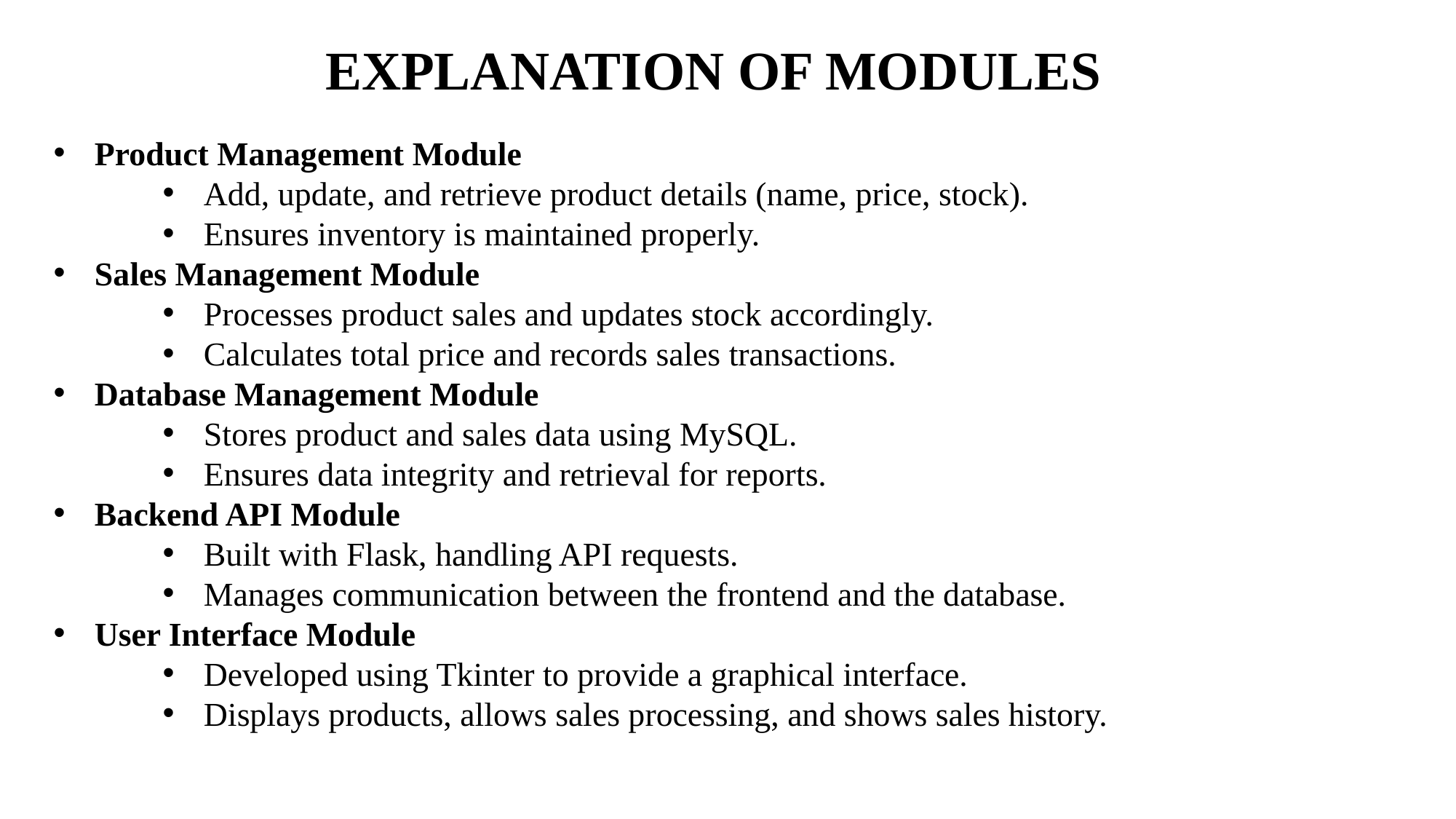

# EXPLANATION OF MODULES
Product Management Module
Add, update, and retrieve product details (name, price, stock).
Ensures inventory is maintained properly.
Sales Management Module
Processes product sales and updates stock accordingly.
Calculates total price and records sales transactions.
Database Management Module
Stores product and sales data using MySQL.
Ensures data integrity and retrieval for reports.
Backend API Module
Built with Flask, handling API requests.
Manages communication between the frontend and the database.
User Interface Module
Developed using Tkinter to provide a graphical interface.
Displays products, allows sales processing, and shows sales history.